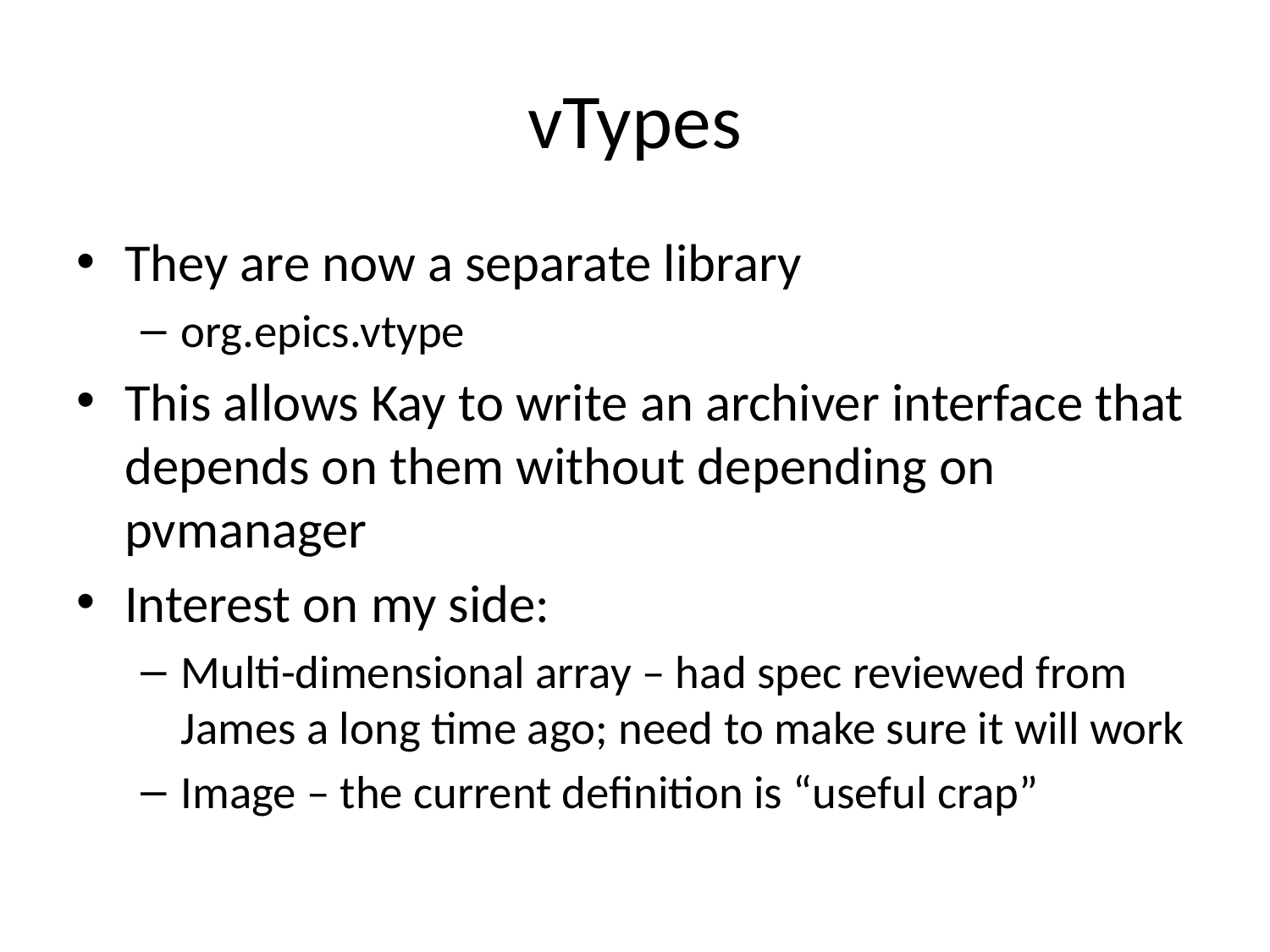

# vTypes
They are now a separate library
org.epics.vtype
This allows Kay to write an archiver interface that depends on them without depending on pvmanager
Interest on my side:
Multi-dimensional array – had spec reviewed from James a long time ago; need to make sure it will work
Image – the current definition is “useful crap”